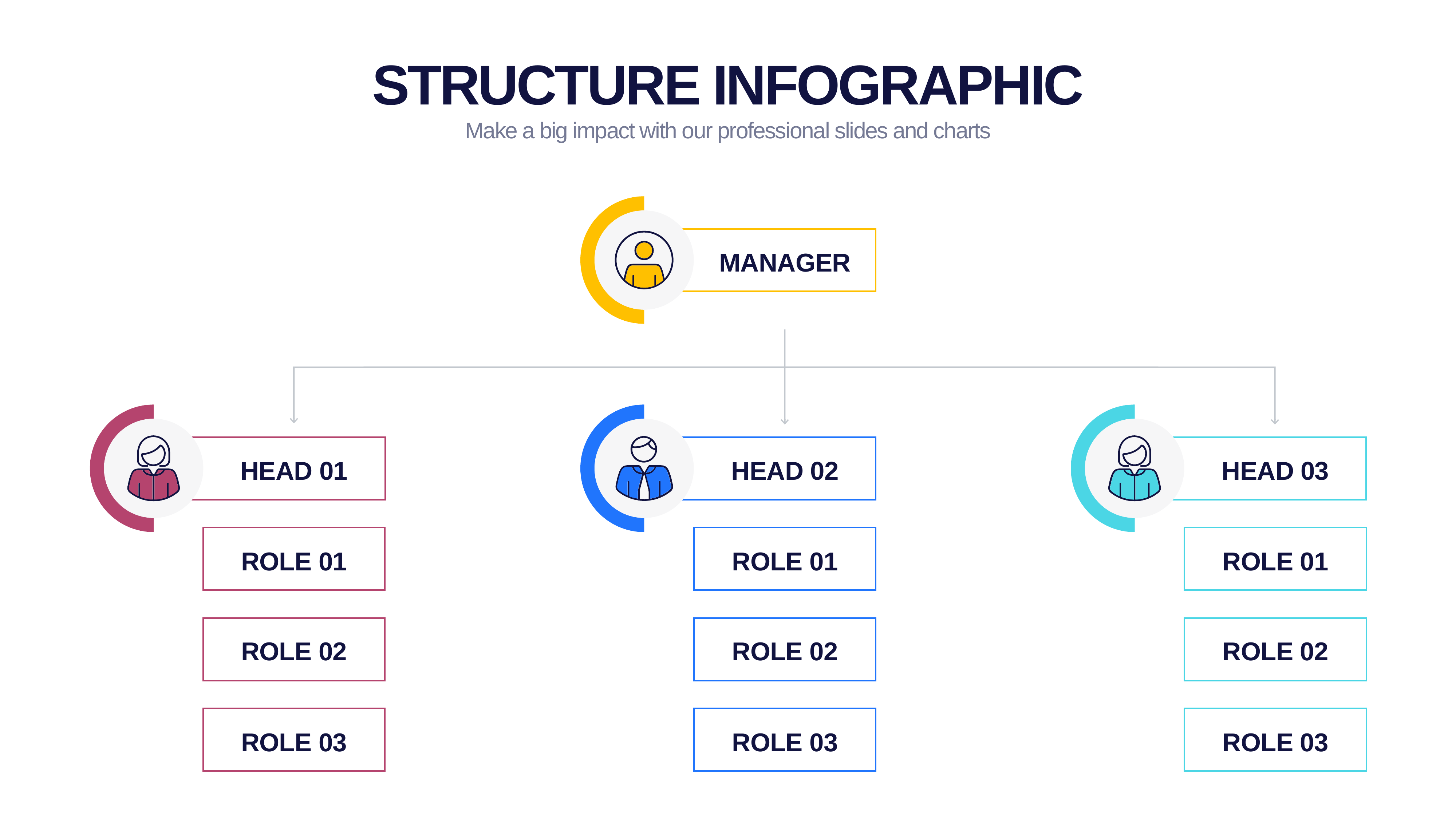

STRUCTURE INFOGRAPHIC
Make a big impact with our professional slides and charts

MANAGER

HEAD 01
HEAD 02
HEAD 03

ROLE 01
ROLE 01
ROLE 01

ROLE 02
ROLE 02
ROLE 02

ROLE 03
ROLE 03
ROLE 03